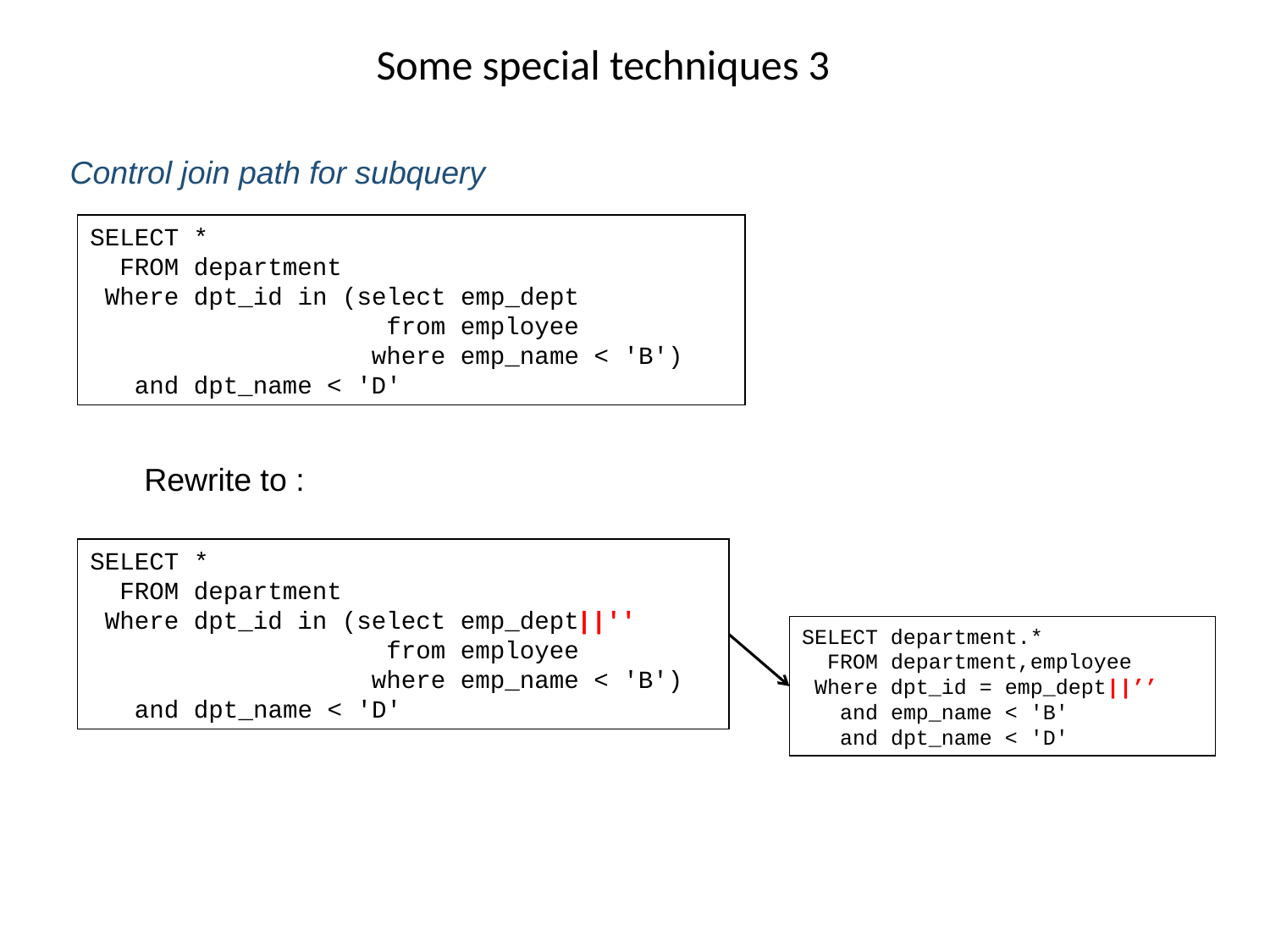

Some special techniques 3
Control join path for subquery
SELECT *
  FROM department
 Where dpt_id in (select emp_dept
                    from employee
                   where emp_name < 'B')
   and dpt_name < 'D'
Rewrite to :
SELECT *
  FROM department
 Where dpt_id in (select emp_dept
                    from employee
                   where emp_name < 'B')
   and dpt_name < 'D'
||''
SELECT department.*
  FROM department,employee
 Where dpt_id = emp_dept||’’
   and emp_name < 'B'
   and dpt_name < 'D'